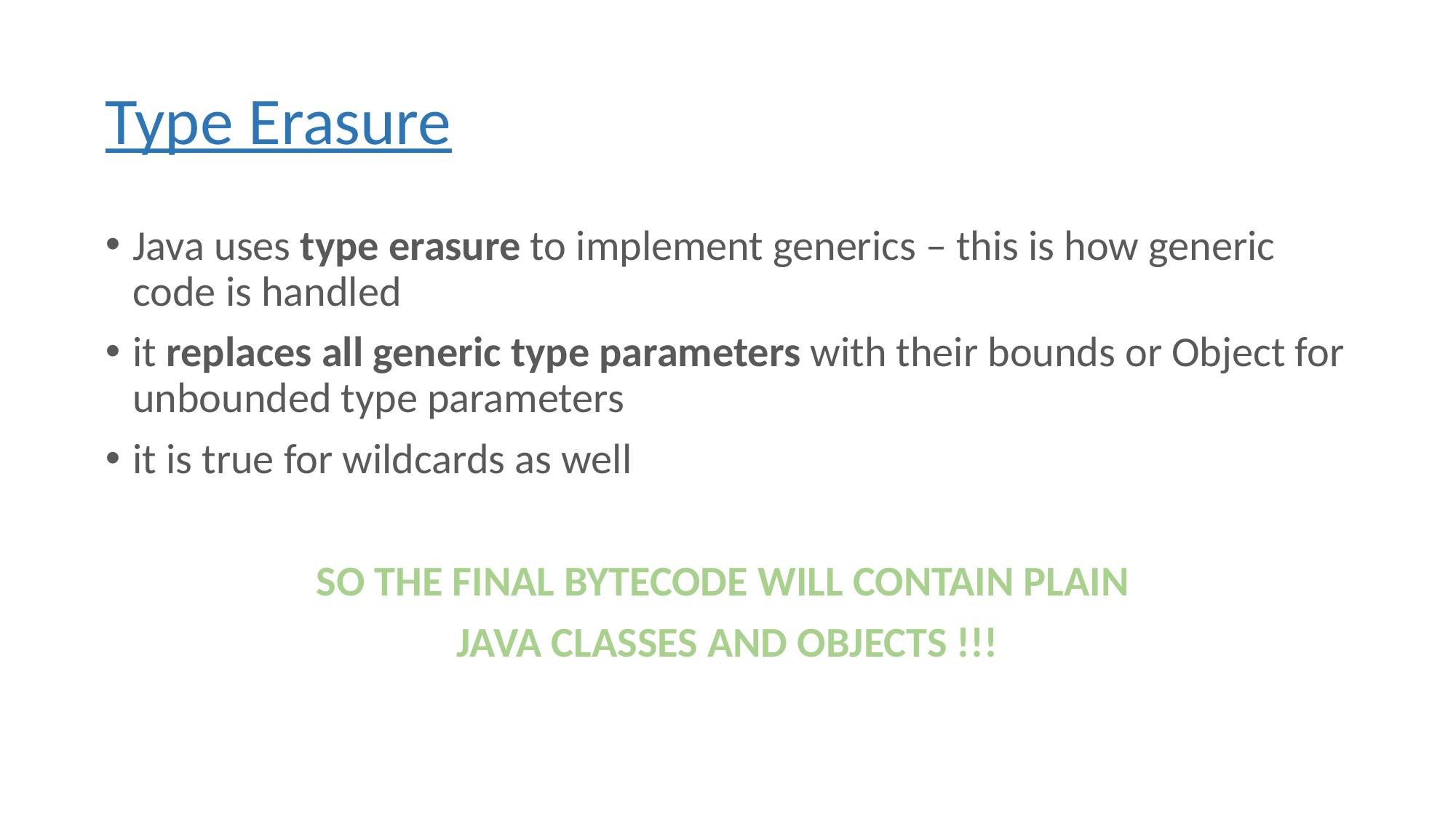

# Type Erasure
Java uses type erasure to implement generics – this is how generic code is handled
it replaces all generic type parameters with their bounds or Object for unbounded type parameters
it is true for wildcards as well

SO THE FINAL BYTECODE WILL CONTAIN PLAIN
JAVA CLASSES AND OBJECTS !!!